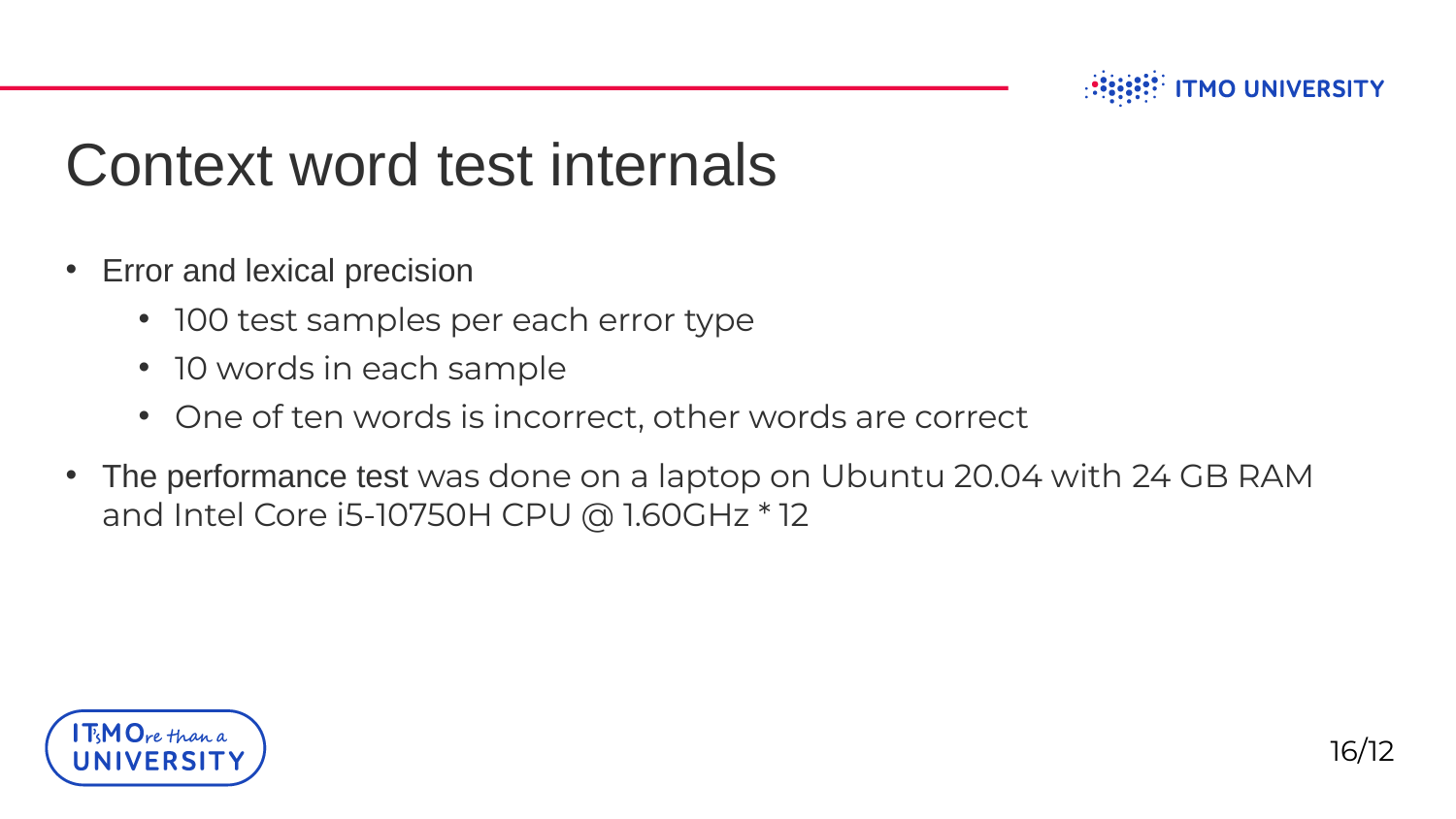

Context word test internals
Error and lexical precision
100 test samples per each error type
10 words in each sample
One of ten words is incorrect, other words are correct
The performance test was done on a laptop on Ubuntu 20.04 with 24 GB RAM and Intel Core i5-10750H CPU @ 1.60GHz * 12

16/12